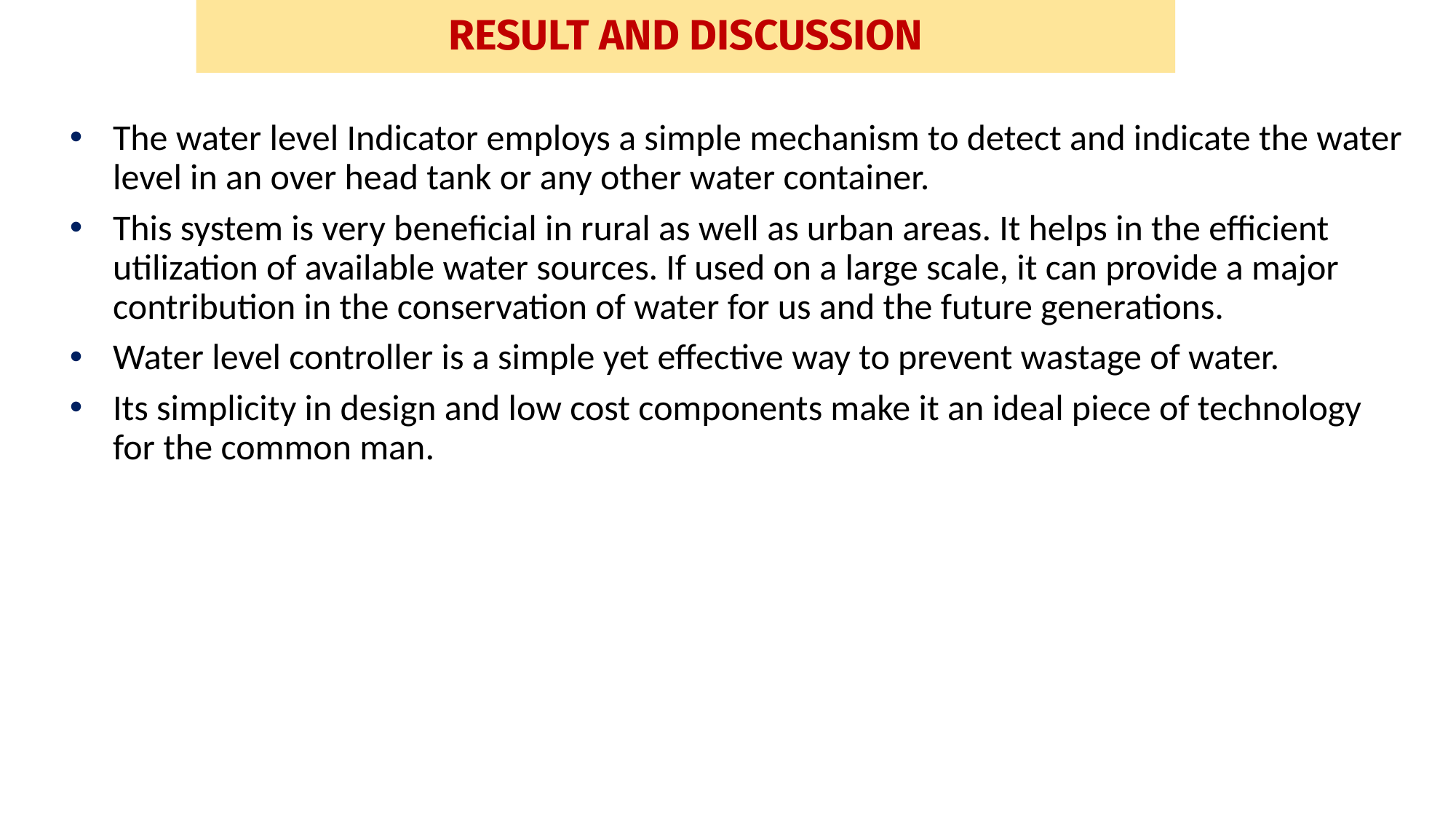

# RESULT AND DISCUSSION
The water level Indicator employs a simple mechanism to detect and indicate the water level in an over head tank or any other water container.
This system is very beneficial in rural as well as urban areas. It helps in the efficient utilization of available water sources. If used on a large scale, it can provide a major contribution in the conservation of water for us and the future generations.
Water level controller is a simple yet effective way to prevent wastage of water.
Its simplicity in design and low cost components make it an ideal piece of technology for the common man.